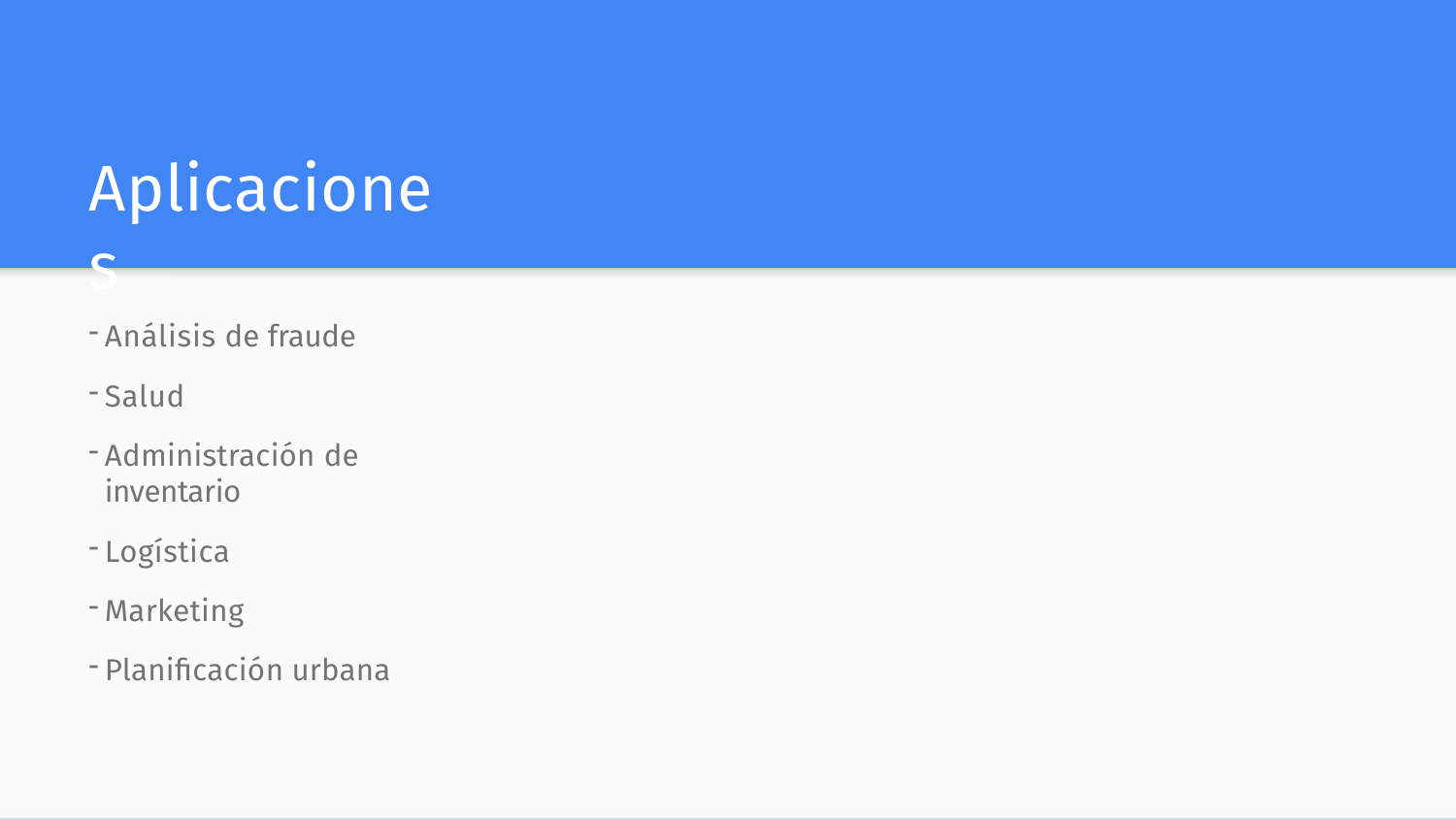

# Aplicaciones
Análisis de fraude
Salud
Administración de inventario
Logística
Marketing
Planiﬁcación urbana